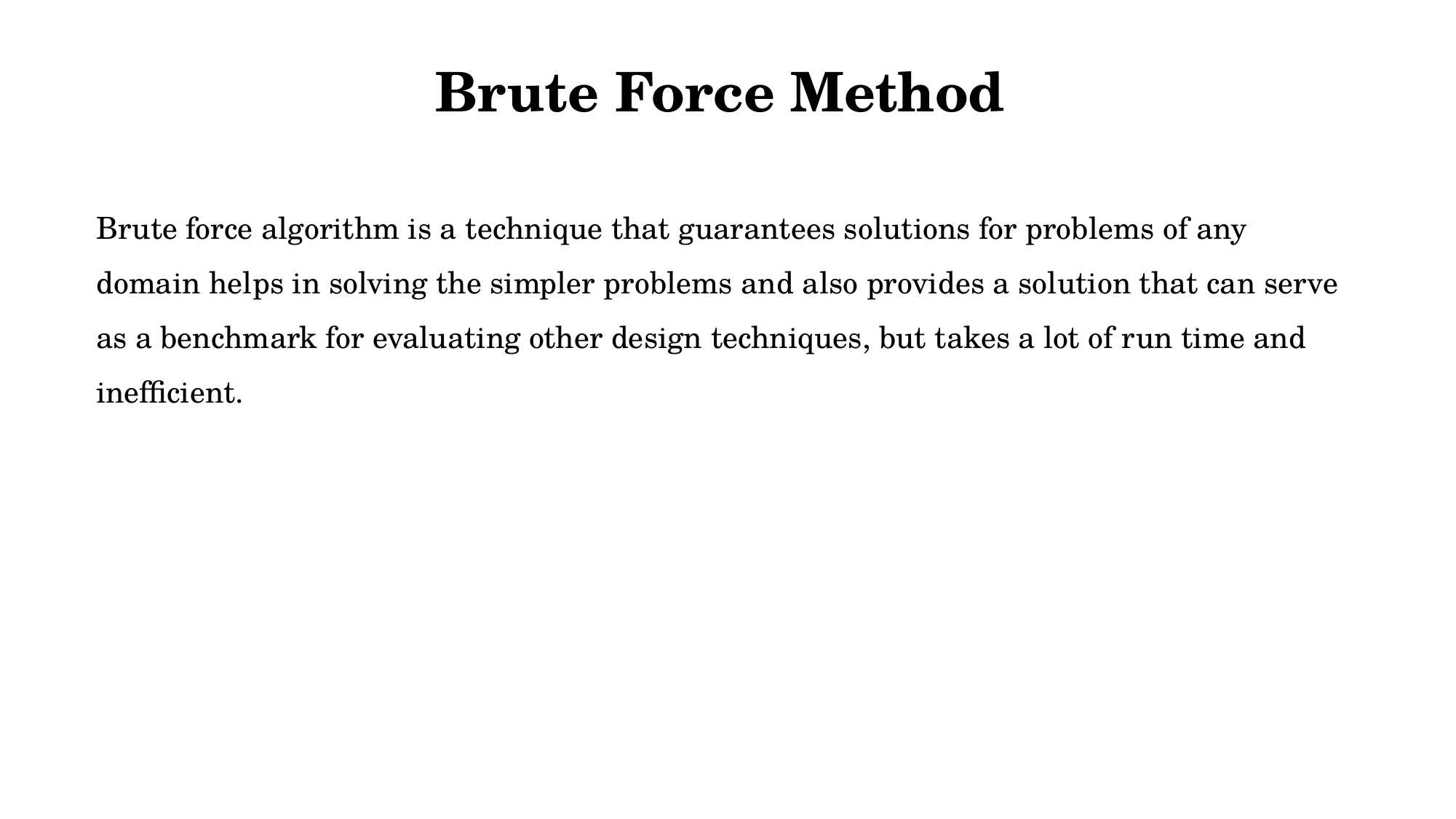

# Brute Force Method
Brute force algorithm is a technique that guarantees solutions for problems of any domain helps in solving the simpler problems and also provides a solution that can serve as a benchmark for evaluating other design techniques, but takes a lot of run time and inefficient.